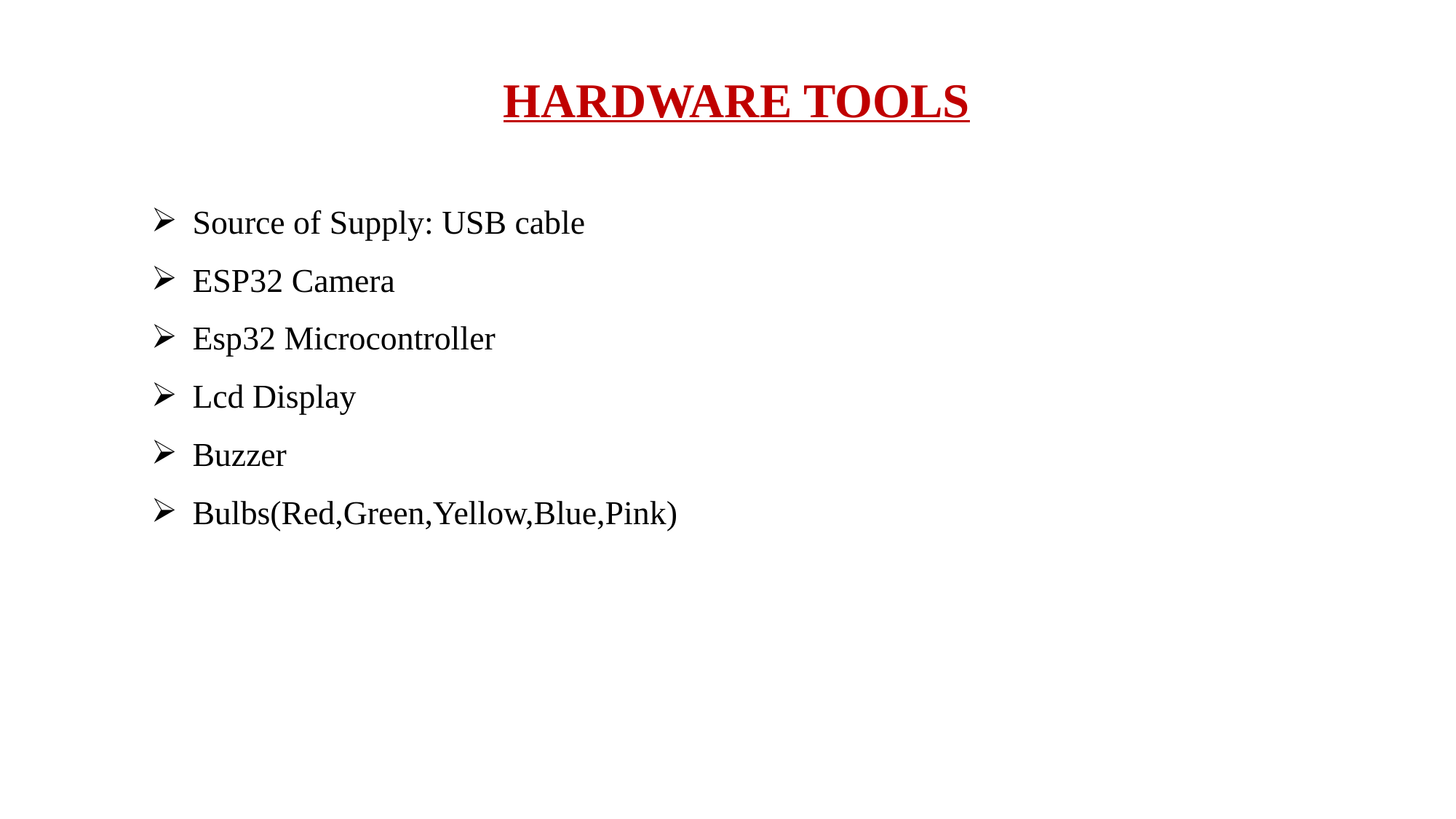

# HARDWARE TOOLS
Source of Supply: USB cable
ESP32 Camera
Esp32 Microcontroller
Lcd Display
Buzzer
Bulbs(Red,Green,Yellow,Blue,Pink)